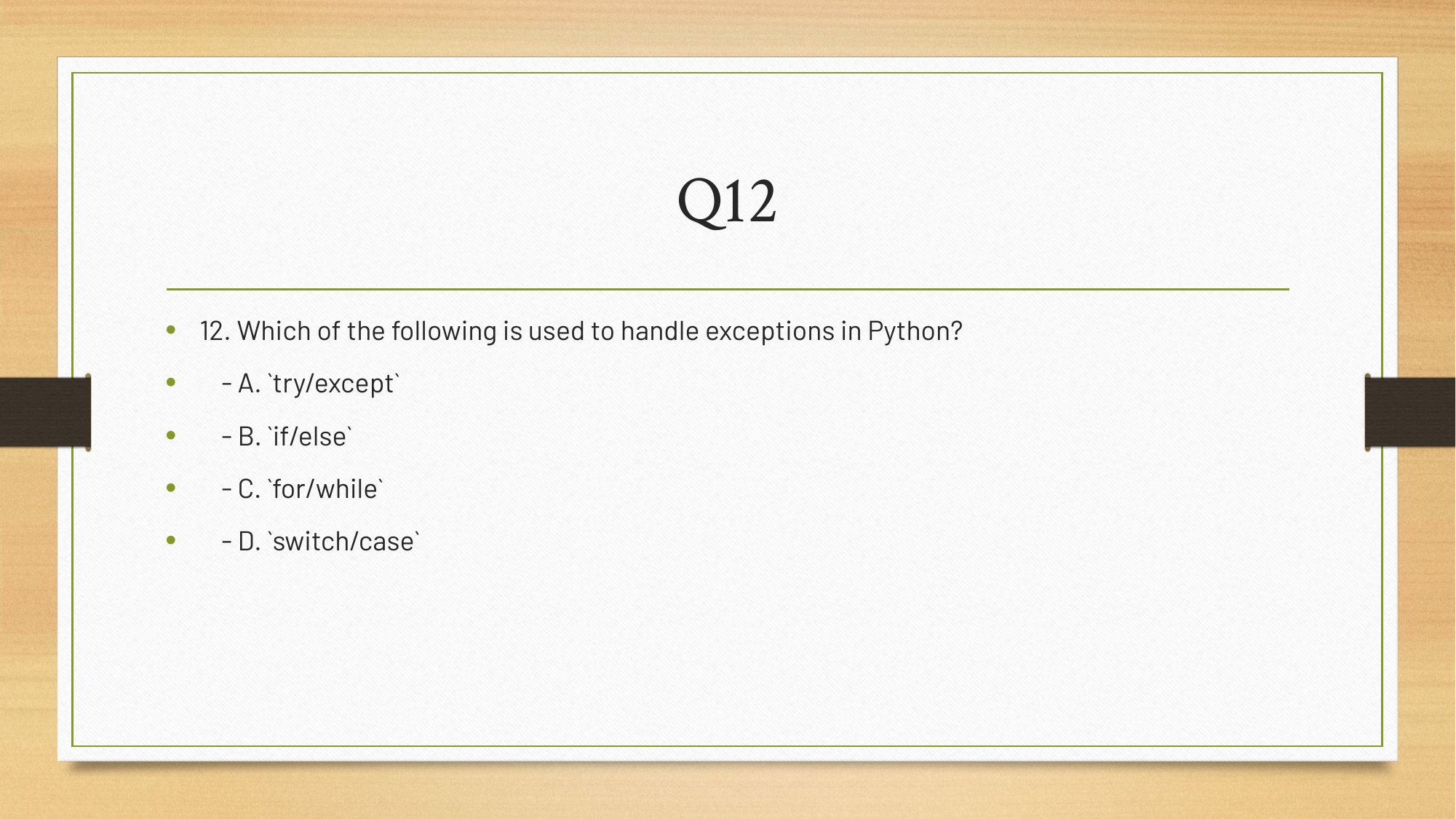

# Q12
12. Which of the following is used to handle exceptions in Python?
    - A. `try/except`
    - B. `if/else`
    - C. `for/while`
    - D. `switch/case`